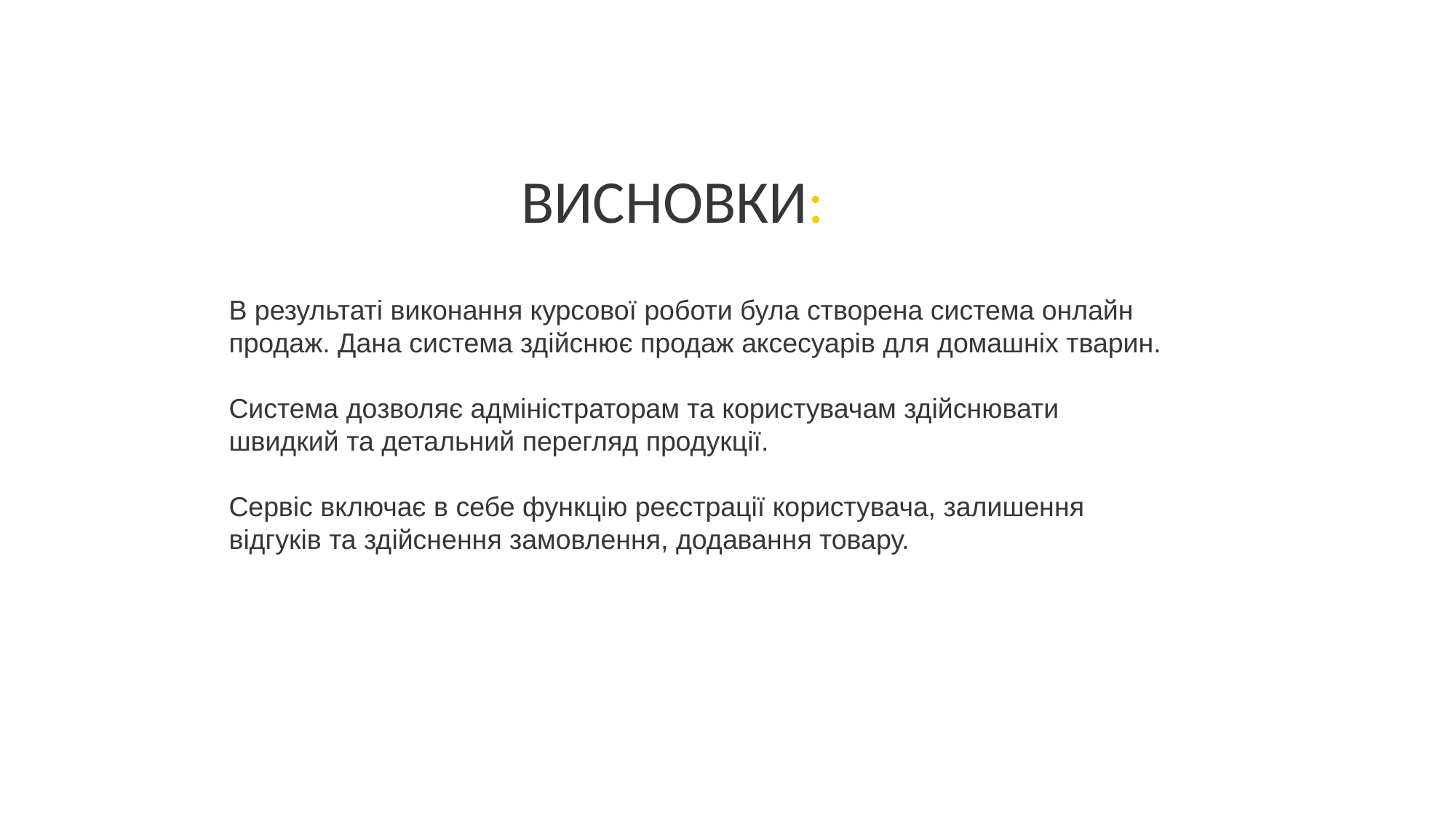

ВИСНОВКИ:
В результаті виконання курсової роботи була створена система онлайн продаж. Дана система здійснює продаж аксесуарів для домашніх тварин.

Система дозволяє адміністраторам та користувачам здійснювати швидкий та детальний перегляд продукції.

Сервіс включає в себе функцію реєстрації користувача, залишення відгуків та здійснення замовлення, додавання товару.